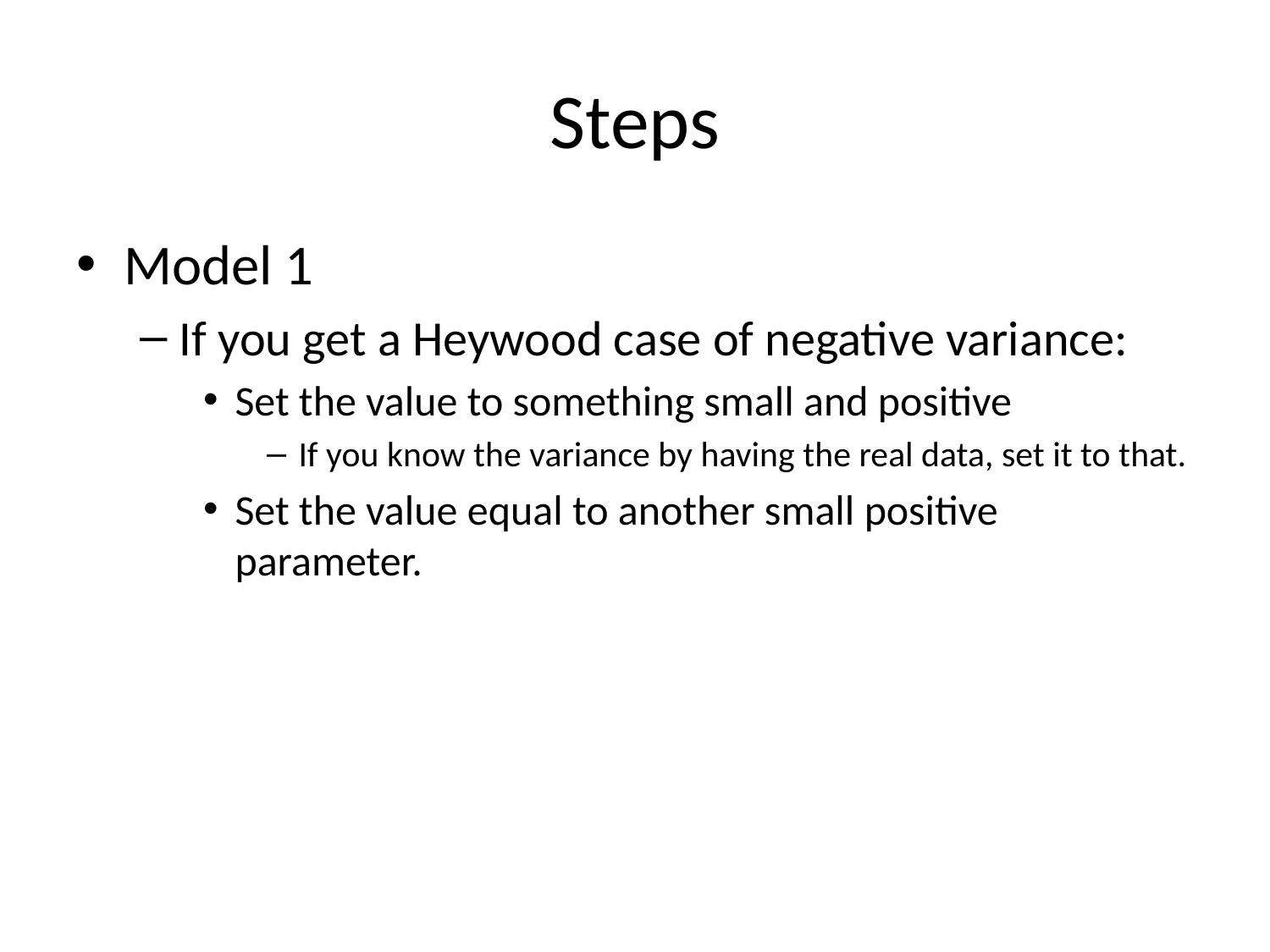

# Steps
Model 1
If you get a Heywood case of negative variance:
Set the value to something small and positive
If you know the variance by having the real data, set it to that.
Set the value equal to another small positive parameter.